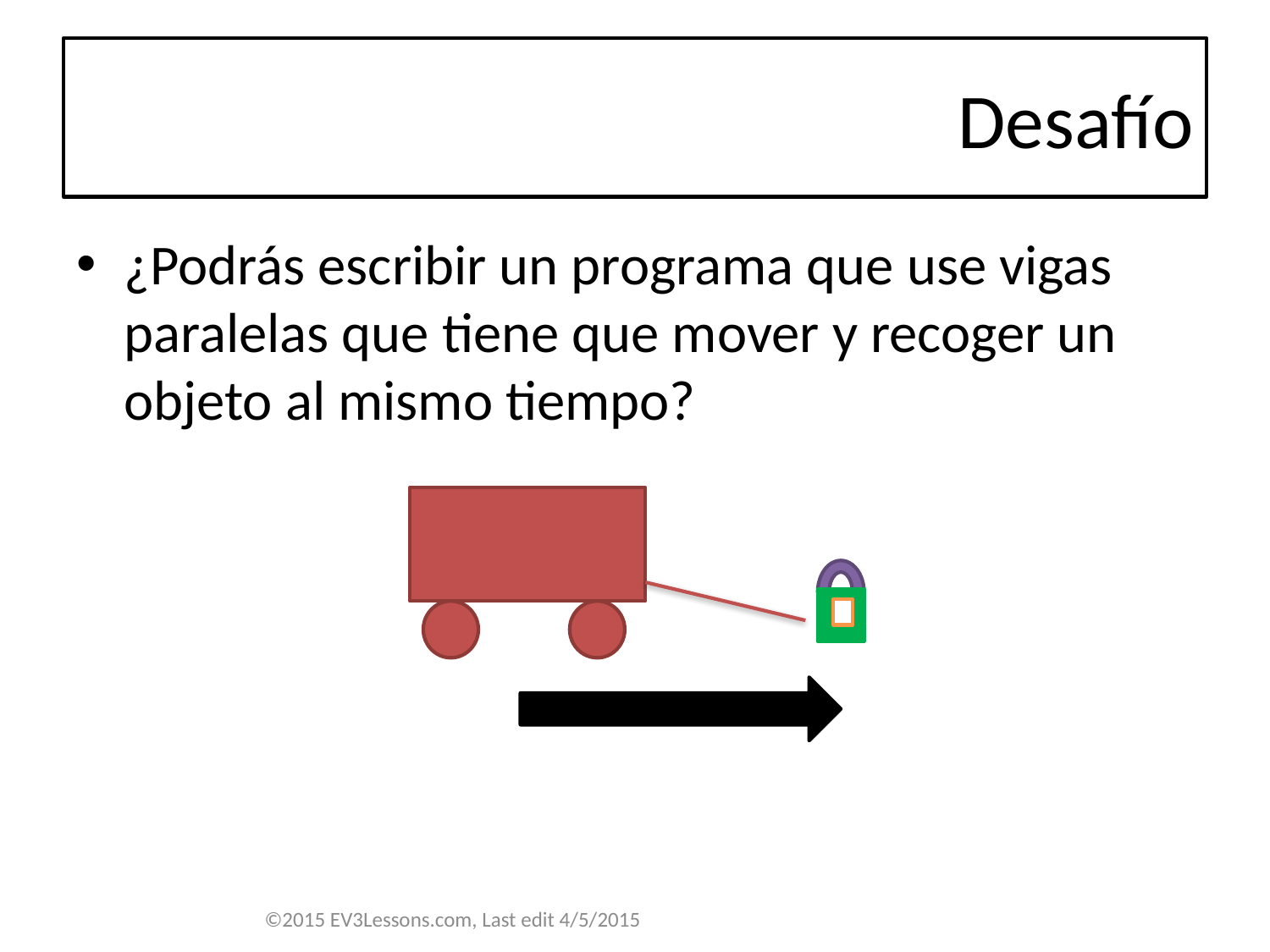

# Desafío
¿Podrás escribir un programa que use vigas paralelas que tiene que mover y recoger un objeto al mismo tiempo?

©2015 EV3Lessons.com, Last edit 4/5/2015